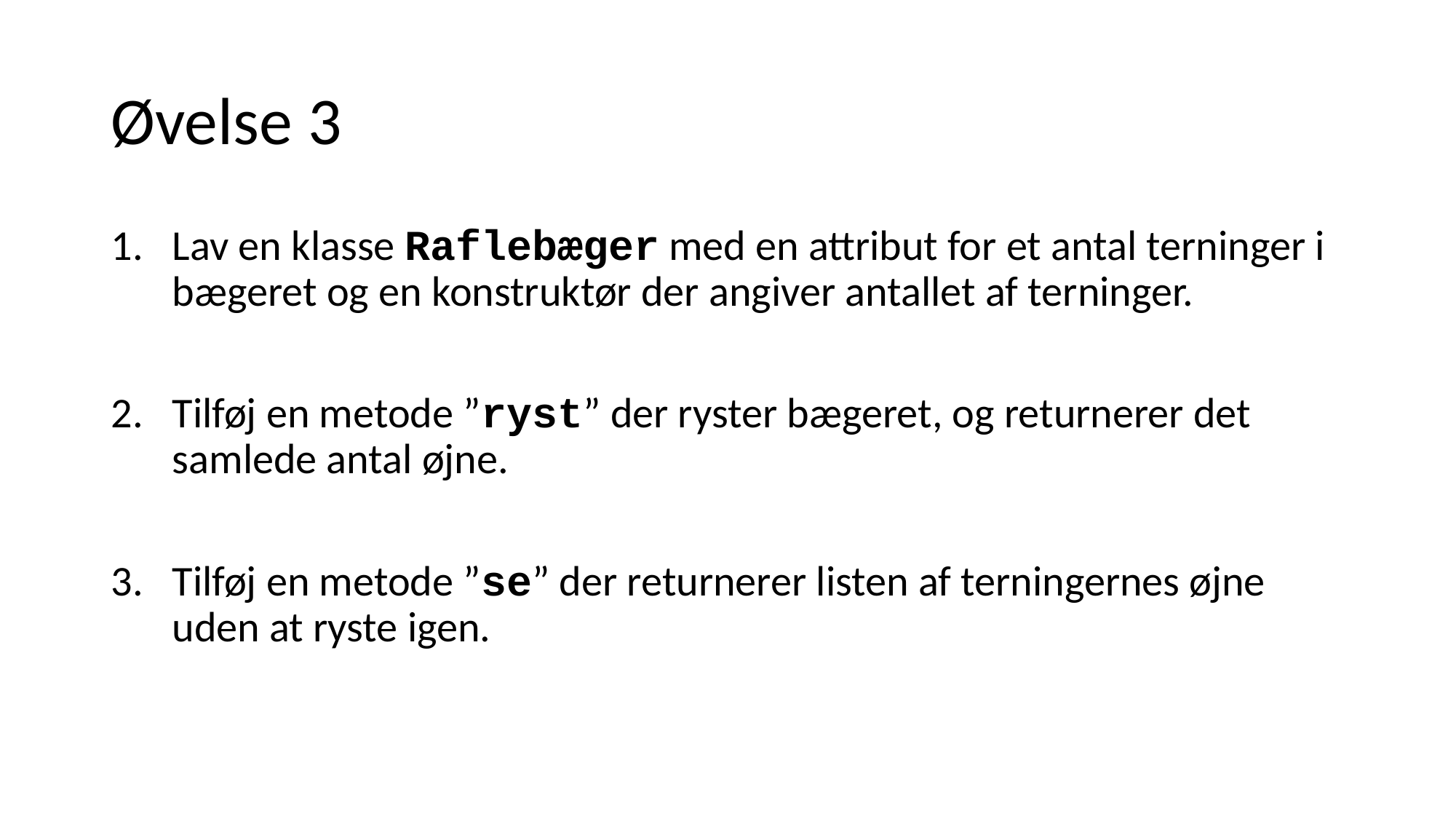

# Øvelse 3
Lav en klasse Raflebæger med en attribut for et antal terninger i bægeret og en konstruktør der angiver antallet af terninger.

Tilføj en metode ”ryst” der ryster bægeret, og returnerer det samlede antal øjne.

Tilføj en metode ”se” der returnerer listen af terningernes øjne uden at ryste igen.